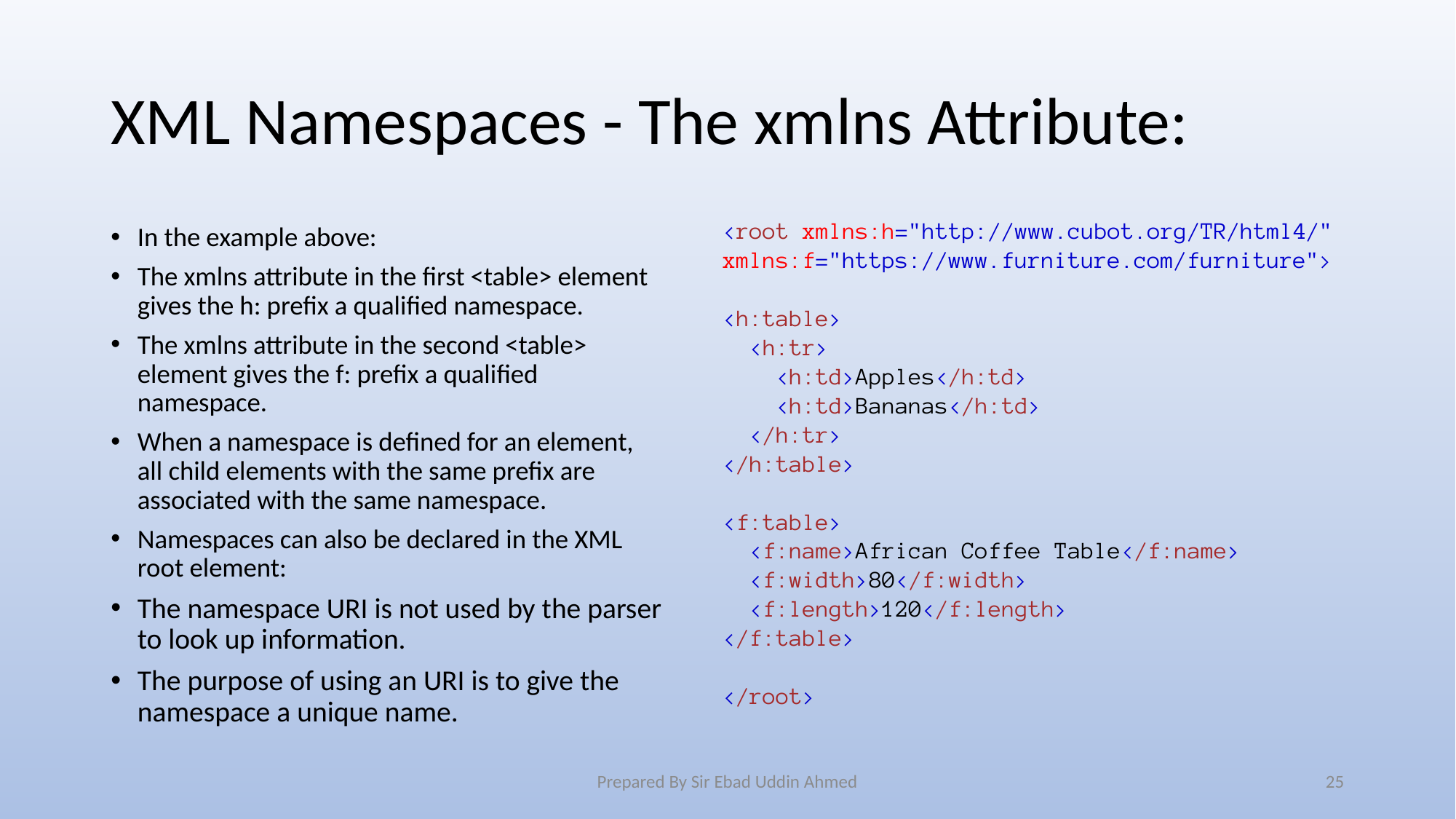

# XML Namespaces - The xmlns Attribute:
<root xmlns:h="http://www.cubot.org/TR/html4/"
xmlns:f="https://www.furniture.com/furniture">
<h:table>
  <h:tr>
    <h:td>Apples</h:td>
    <h:td>Bananas</h:td>
  </h:tr>
</h:table>
<f:table>
  <f:name>African Coffee Table</f:name>
  <f:width>80</f:width>
  <f:length>120</f:length>
</f:table>
</root>
In the example above:
The xmlns attribute in the first <table> element gives the h: prefix a qualified namespace.
The xmlns attribute in the second <table> element gives the f: prefix a qualified namespace.
When a namespace is defined for an element, all child elements with the same prefix are associated with the same namespace.
Namespaces can also be declared in the XML root element:
The namespace URI is not used by the parser to look up information.
The purpose of using an URI is to give the namespace a unique name.

Prepared By Sir Ebad Uddin Ahmed
25